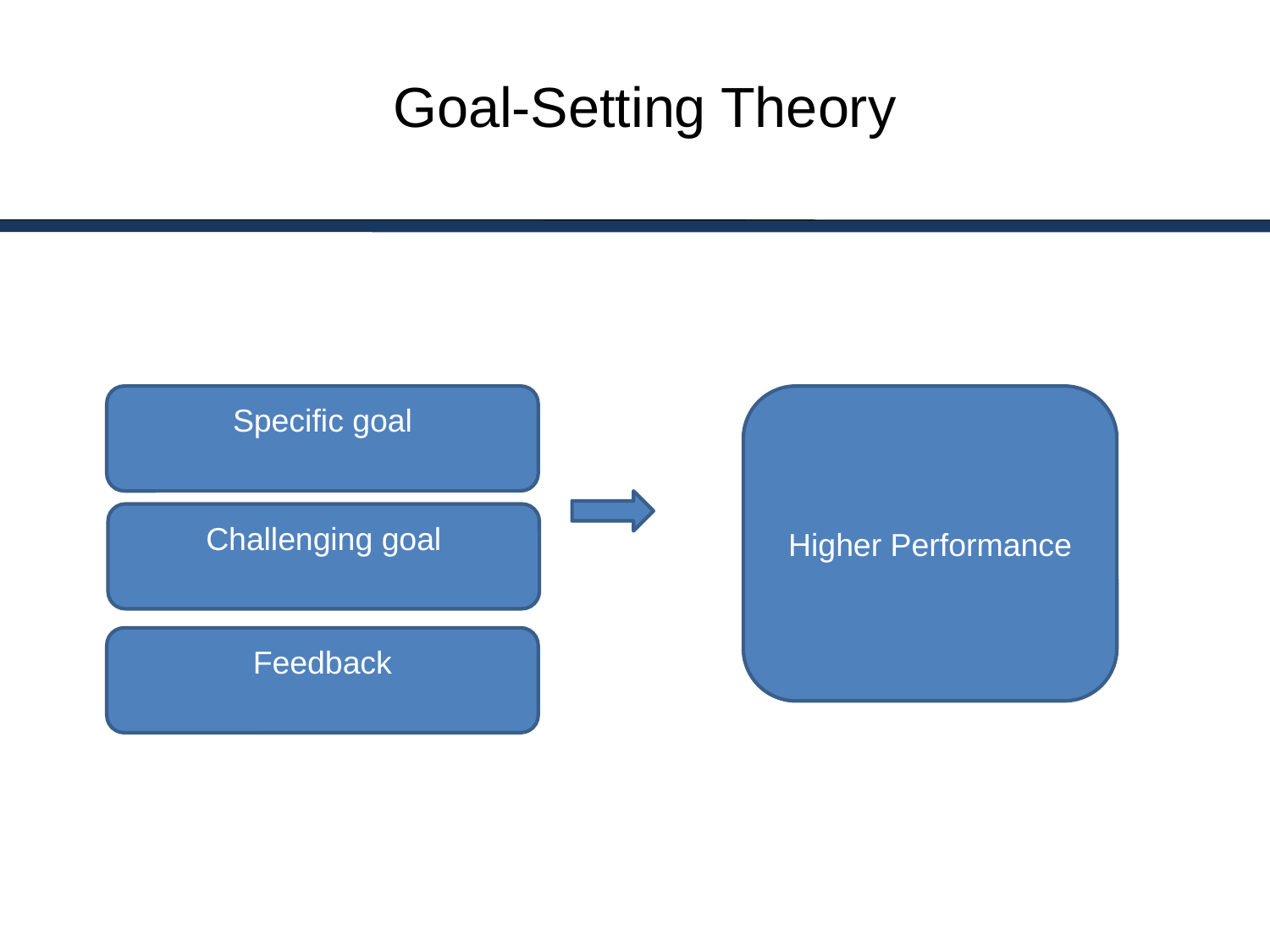

# Goal-Setting Theory

Specific goal

Higher Performance

Challenging goal

Feedback

7-25